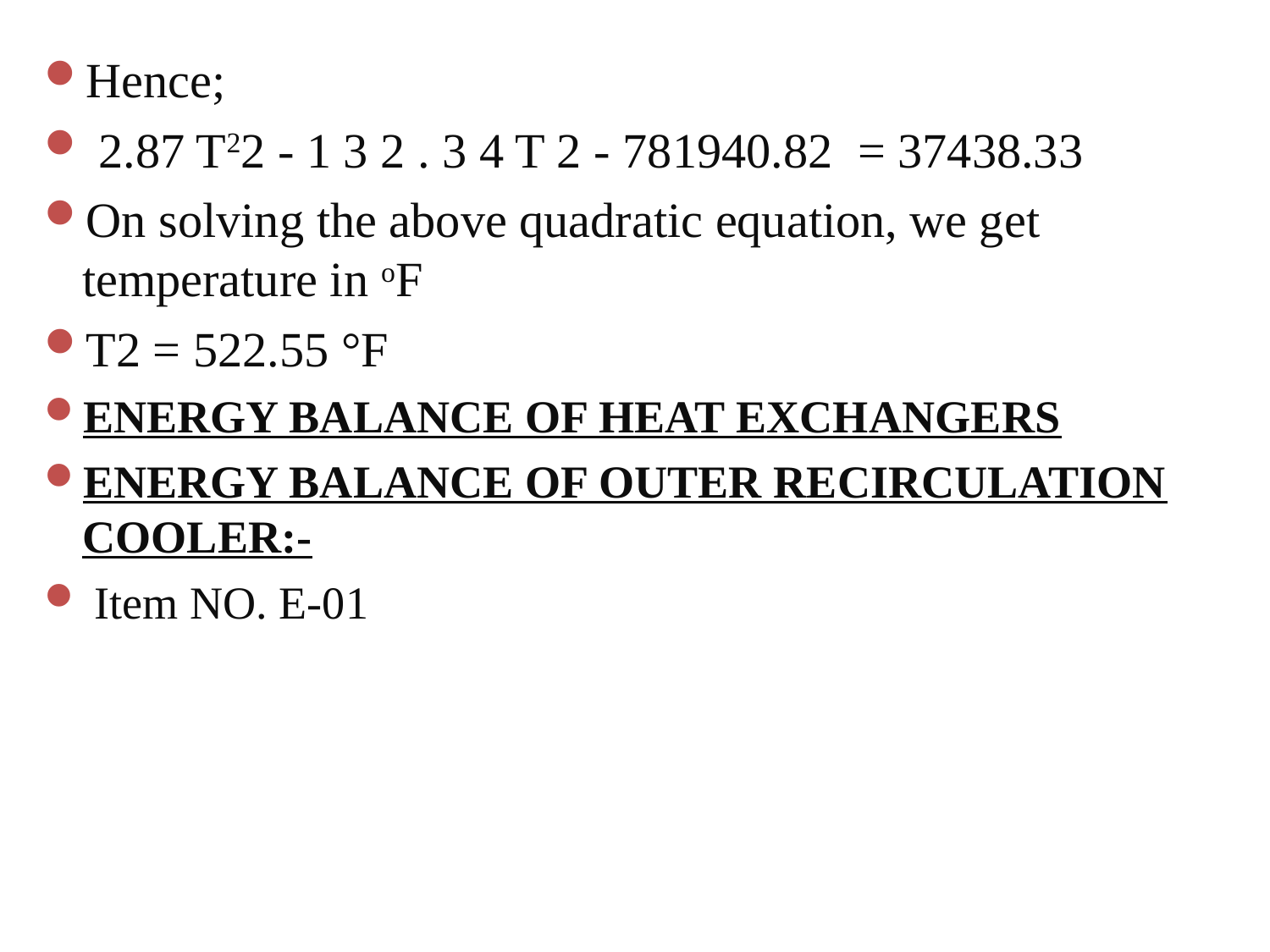

Hence;
 2.87 T22 - 1 3 2 . 3 4 T 2 - 781940.82  = 37438.33
On solving the above quadratic equation, we get temperature in oF
T2 = 522.55 °F
ENERGY BALANCE OF HEAT EXCHANGERS
ENERGY BALANCE OF OUTER RECIRCULATION COOLER:-
 Item NO. E-01